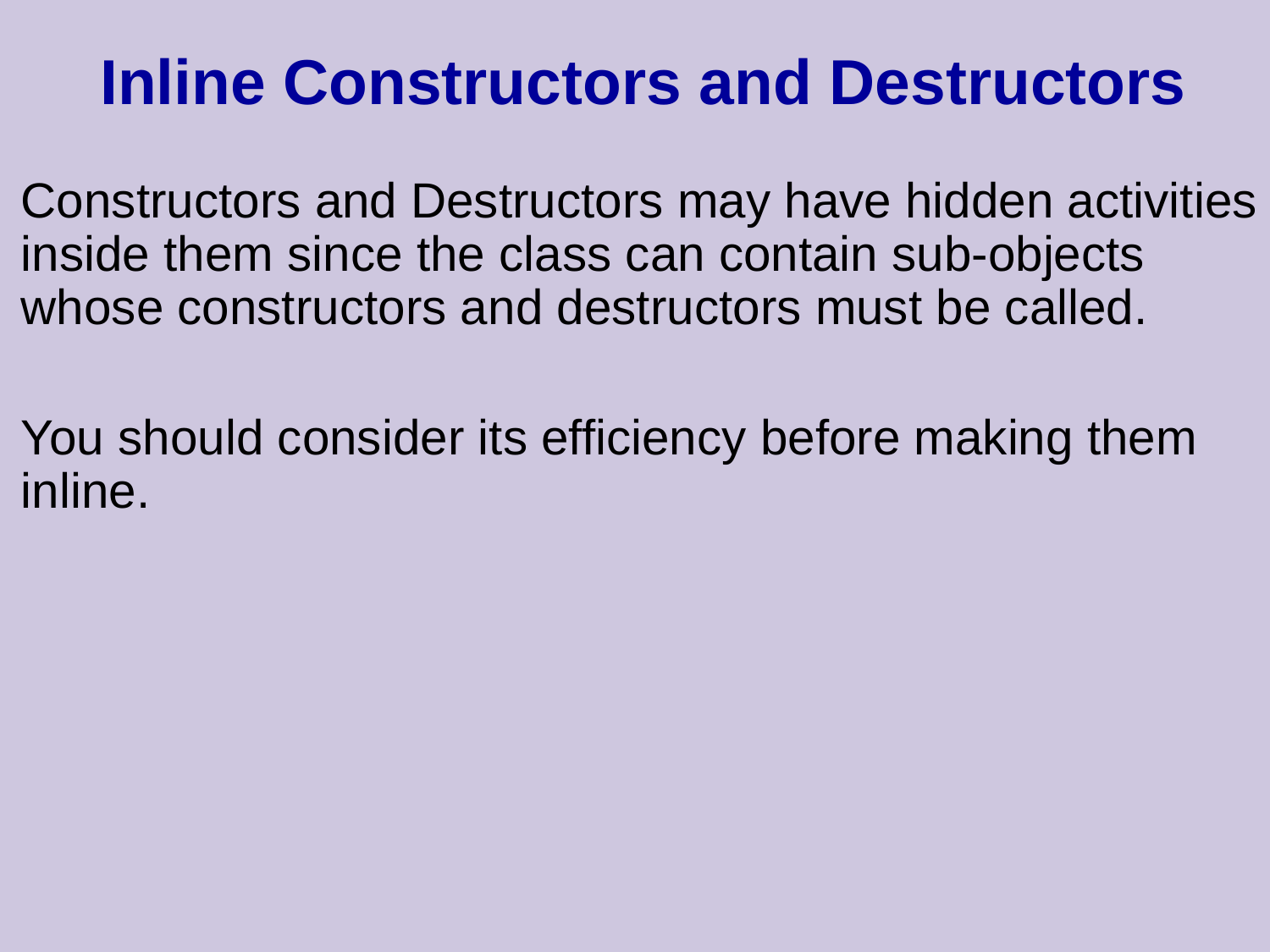

# Inline Constructors and Destructors

Constructors and Destructors may have hidden activities inside them since the class can contain sub-objects whose constructors and destructors must be called.

You should consider its efficiency before making them inline.